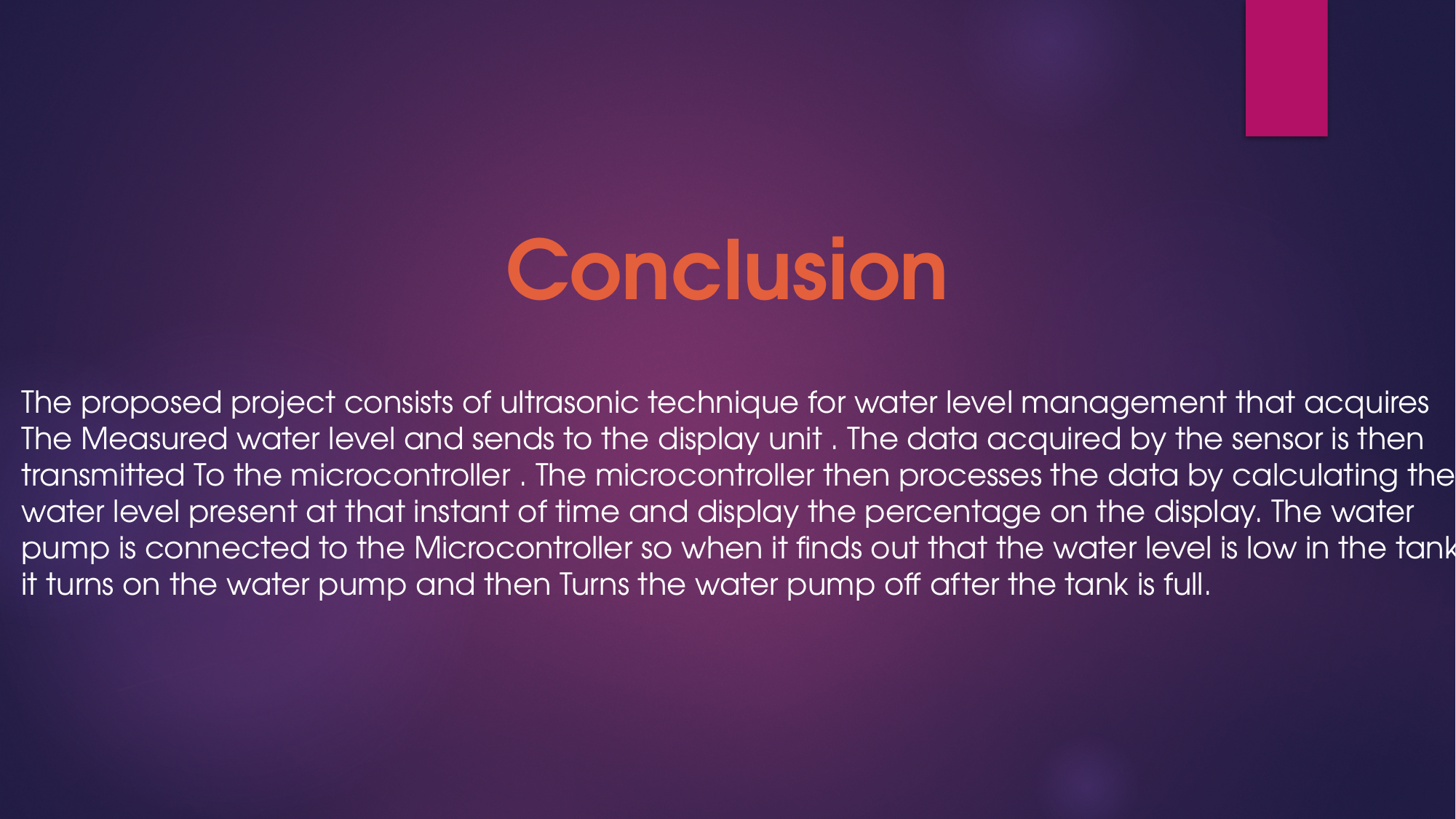

Conclusion
The proposed project consists of ultrasonic technique for water level management that acquires
The Measured water level and sends to the display unit . The data acquired by the sensor is then
transmitted To the microcontroller . The microcontroller then processes the data by calculating the
water level present at that instant of time and display the percentage on the display. The water
pump is connected to the Microcontroller so when it finds out that the water level is low in the tank
it turns on the water pump and then Turns the water pump off after the tank is full.